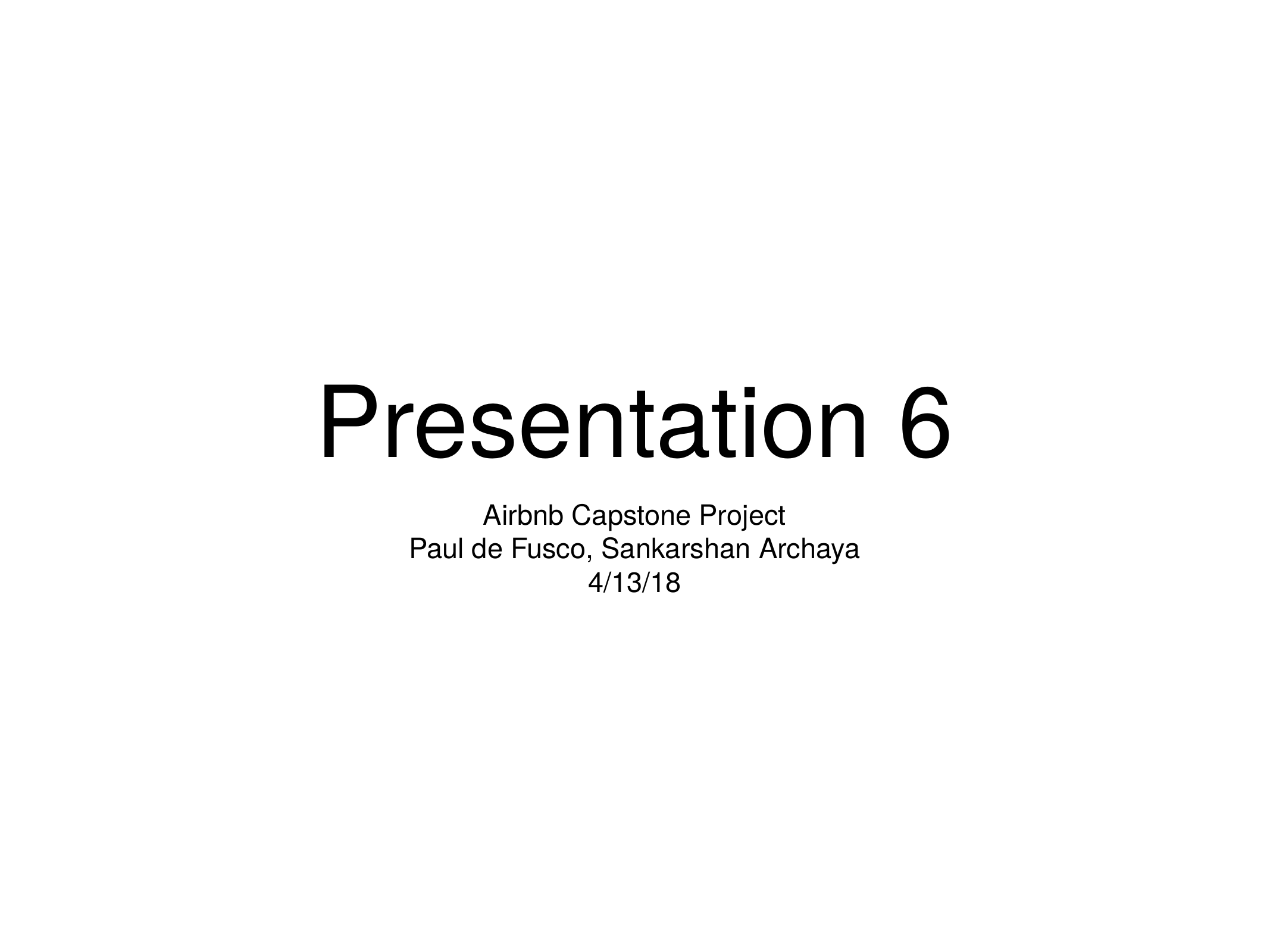

Presentation 6
Airbnb Capstone Project
Paul de Fusco, Sankarshan Archaya
4/13/18